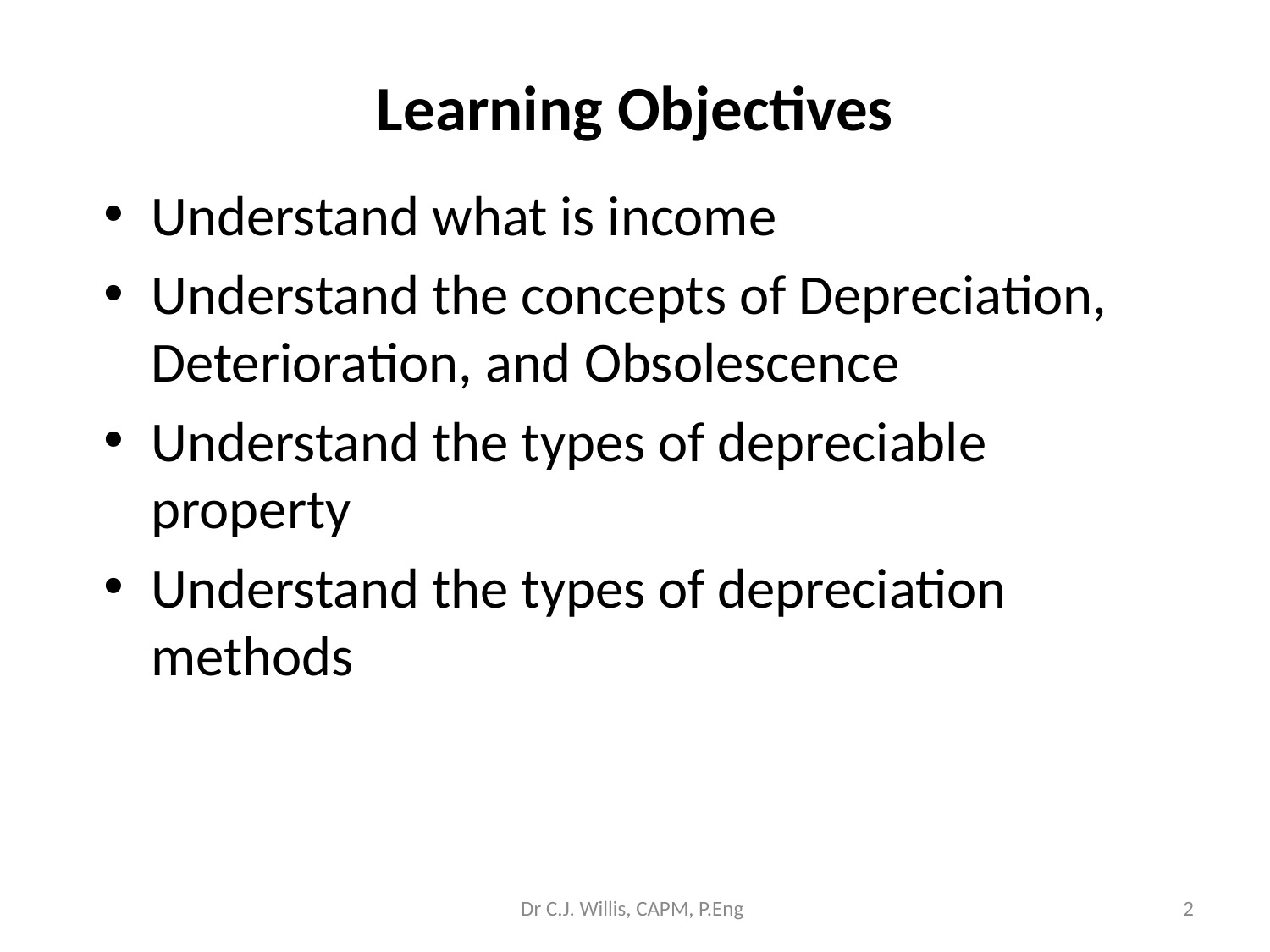

# Learning Objectives
Understand what is income
Understand the concepts of Depreciation, Deterioration, and Obsolescence
Understand the types of depreciable property
Understand the types of depreciation methods
Dr C.J. Willis, CAPM, P.Eng
2